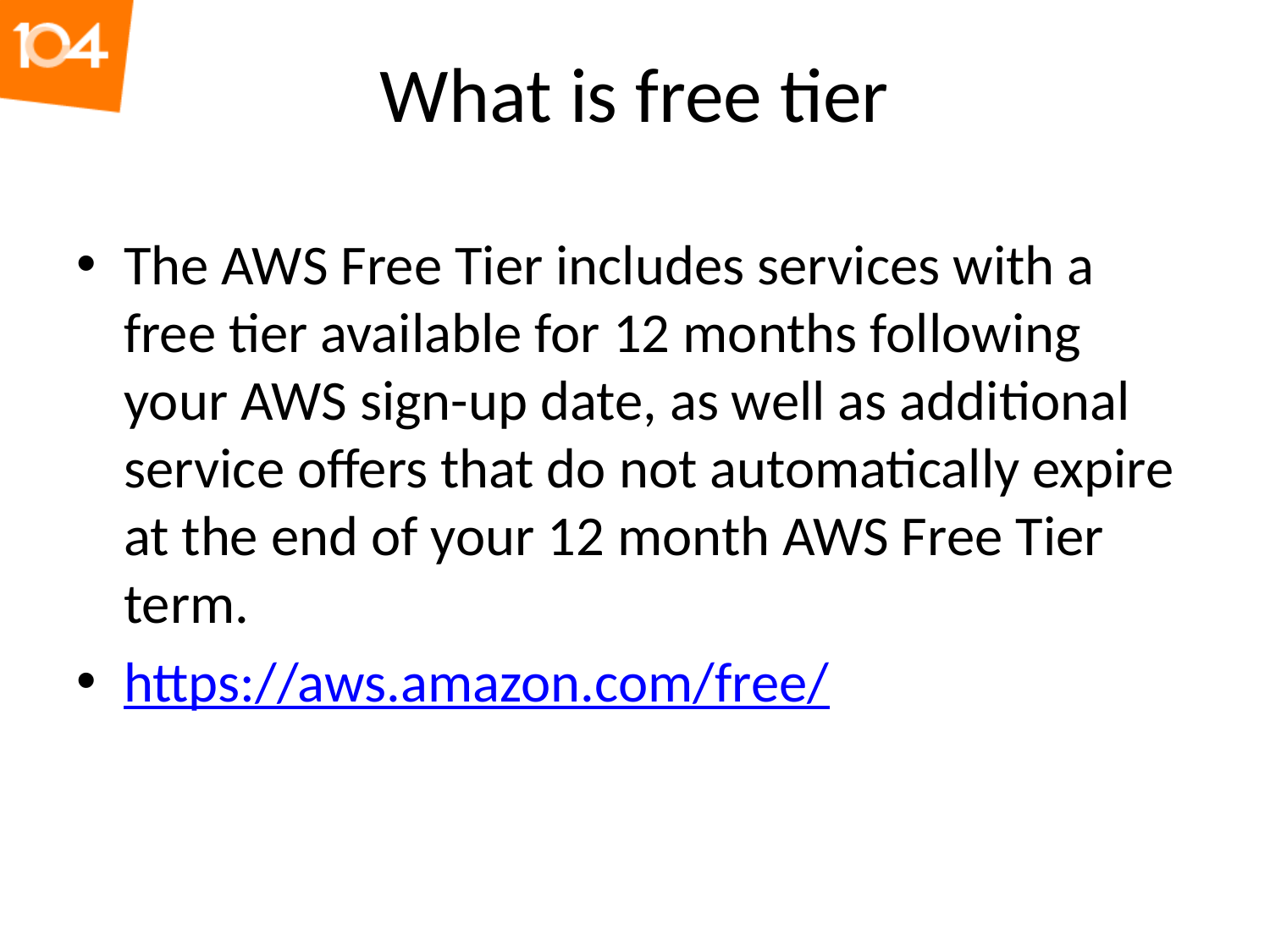

# What is free tier
The AWS Free Tier includes services with a free tier available for 12 months following your AWS sign-up date, as well as additional service offers that do not automatically expire at the end of your 12 month AWS Free Tier term.
https://aws.amazon.com/free/